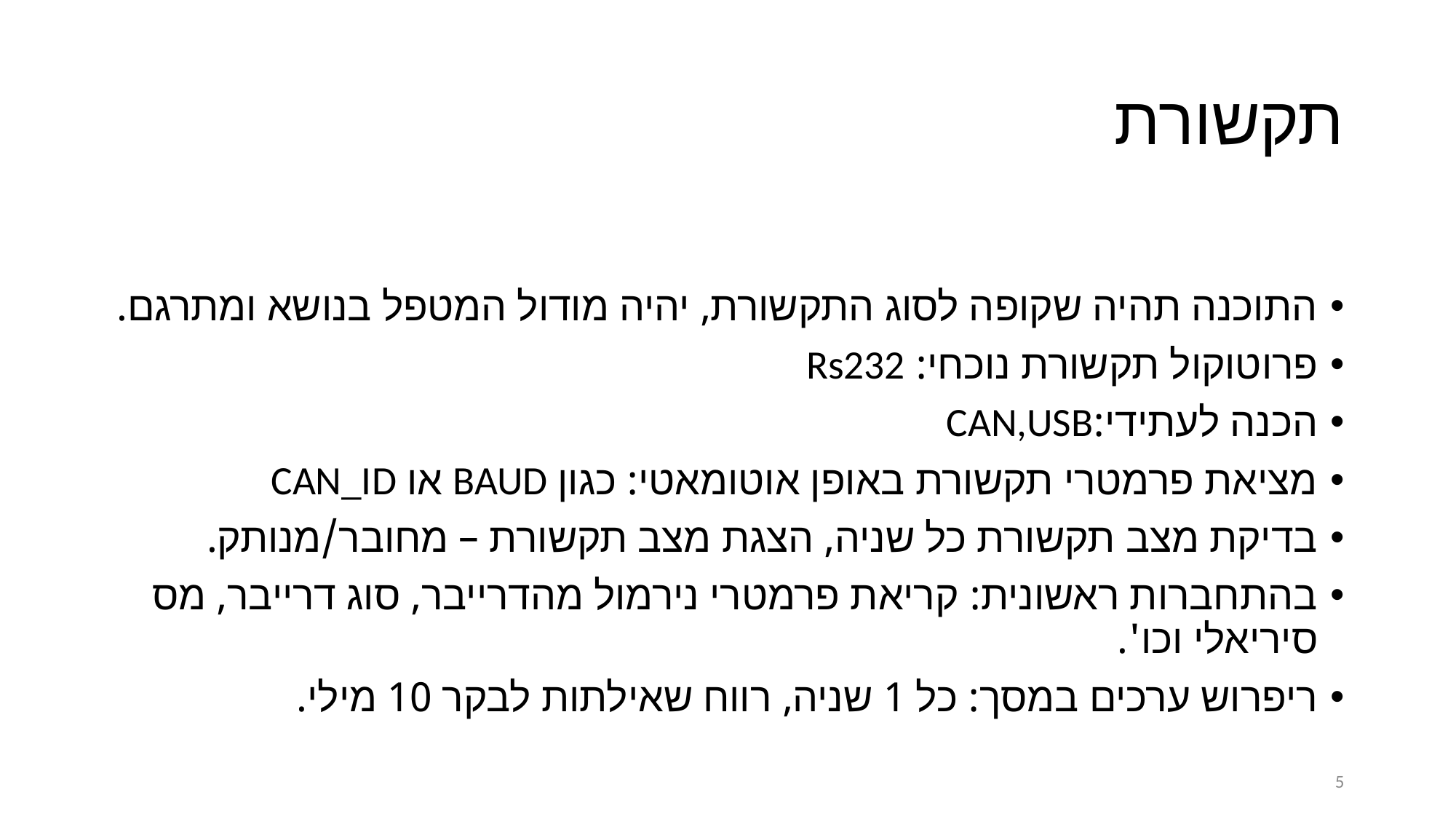

# תקשורת

התוכנה תהיה שקופה לסוג התקשורת, יהיה מודול המטפל בנושא ומתרגם.
פרוטוקול תקשורת נוכחי: Rs232
הכנה לעתידי:CAN,USB
מציאת פרמטרי תקשורת באופן אוטומאטי: כגון BAUD או CAN_ID
בדיקת מצב תקשורת כל שניה, הצגת מצב תקשורת – מחובר/מנותק.
בהתחברות ראשונית: קריאת פרמטרי נירמול מהדרייבר, סוג דרייבר, מס סיריאלי וכו'.
ריפרוש ערכים במסך: כל 1 שניה, רווח שאילתות לבקר 10 מילי.

5